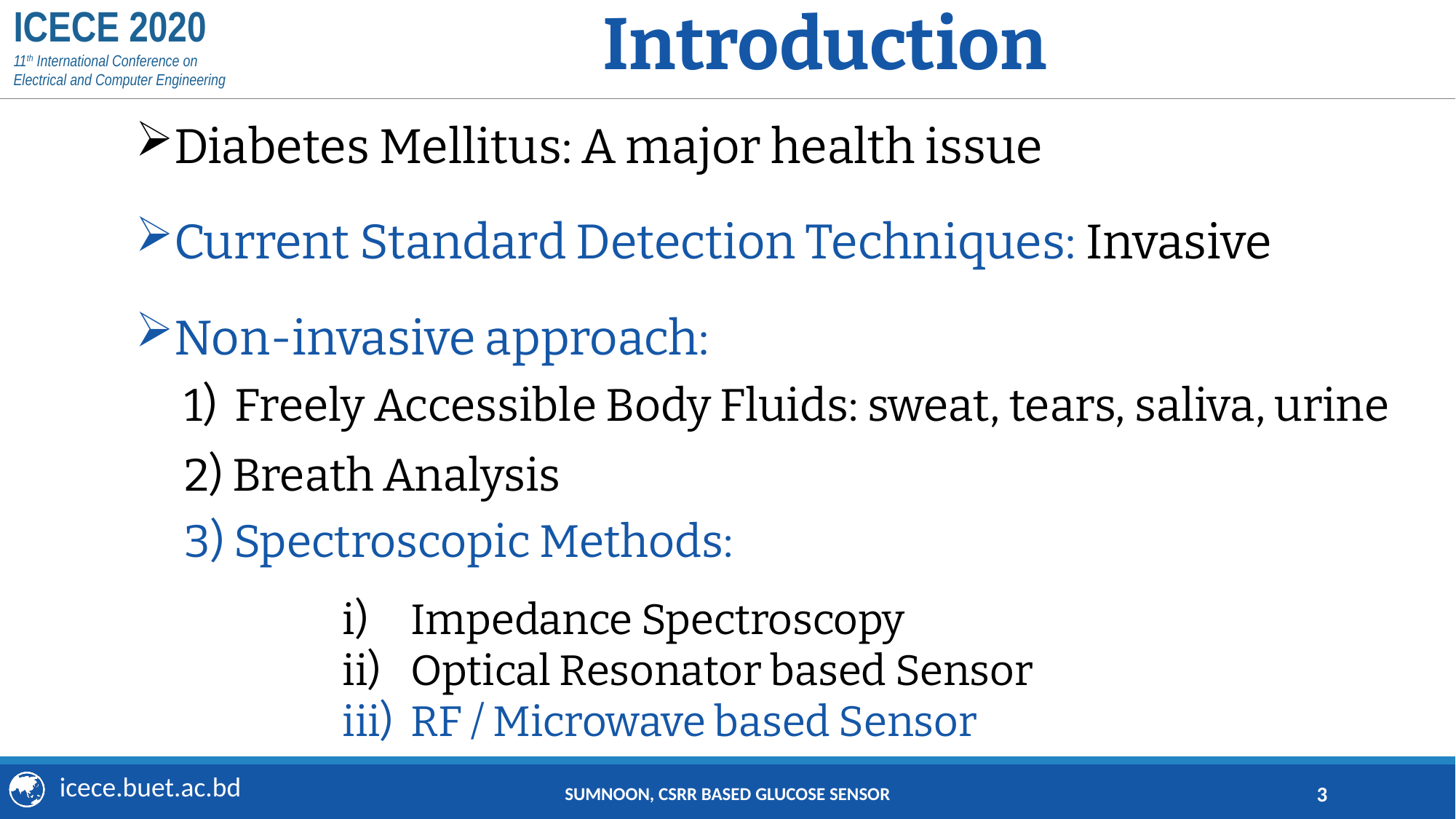

# Introduction
Diabetes Mellitus: A major health issue
Current Standard Detection Techniques: Invasive
Non-invasive approach:
 Freely Accessible Body Fluids: sweat, tears, saliva, urine
2) Breath Analysis
3) Spectroscopic Methods:
Impedance Spectroscopy
Optical Resonator based Sensor
RF / Microwave based Sensor
Sumnoon, CsRR Based Glucose Sensor
3